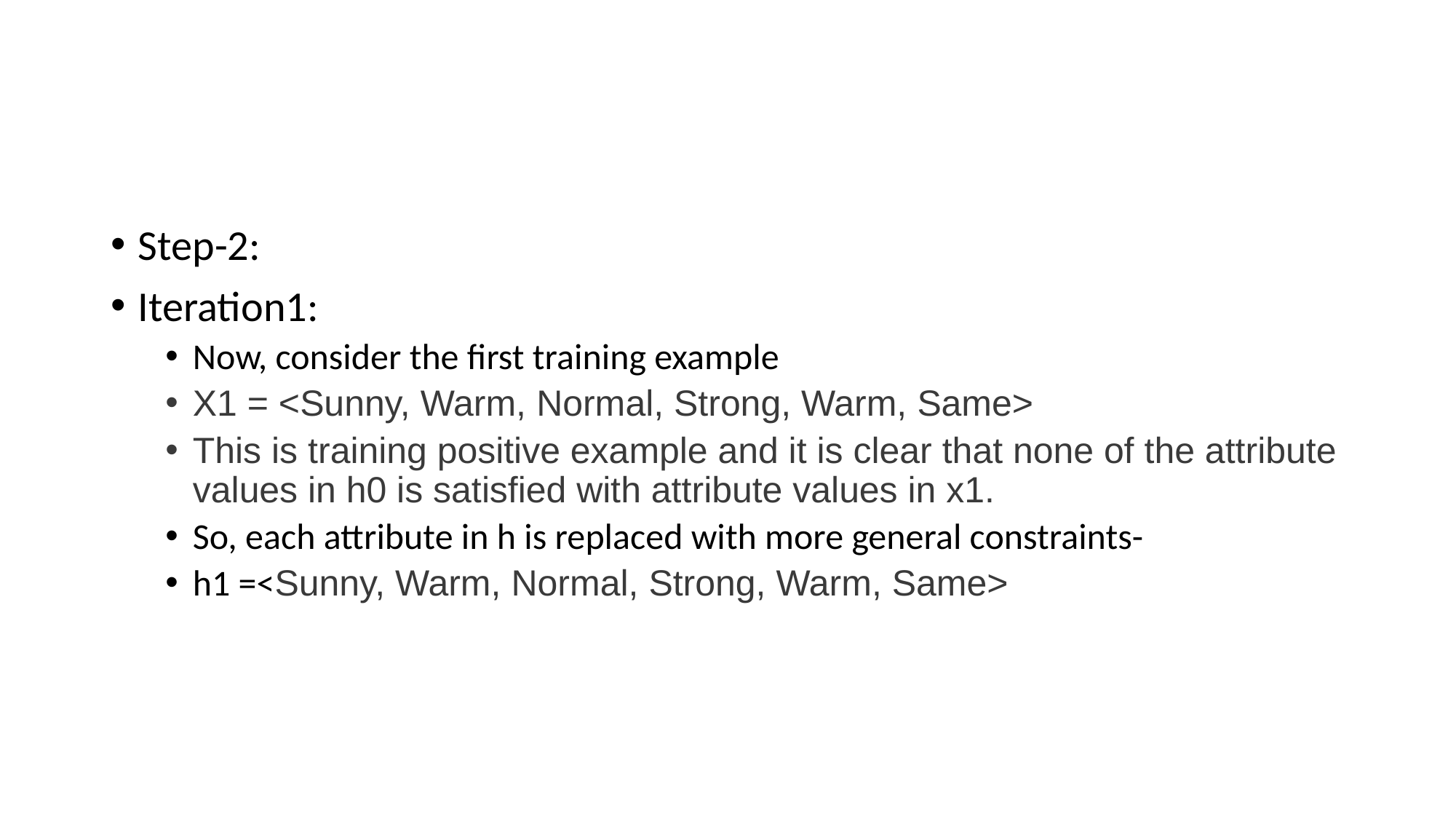

Step-2:
Iteration1:
Now, consider the first training example
X1 = <Sunny, Warm, Normal, Strong, Warm, Same>
This is training positive example and it is clear that none of the attribute values in h0 is satisfied with attribute values in x1.
So, each attribute in h is replaced with more general constraints-
h1 =<Sunny, Warm, Normal, Strong, Warm, Same>